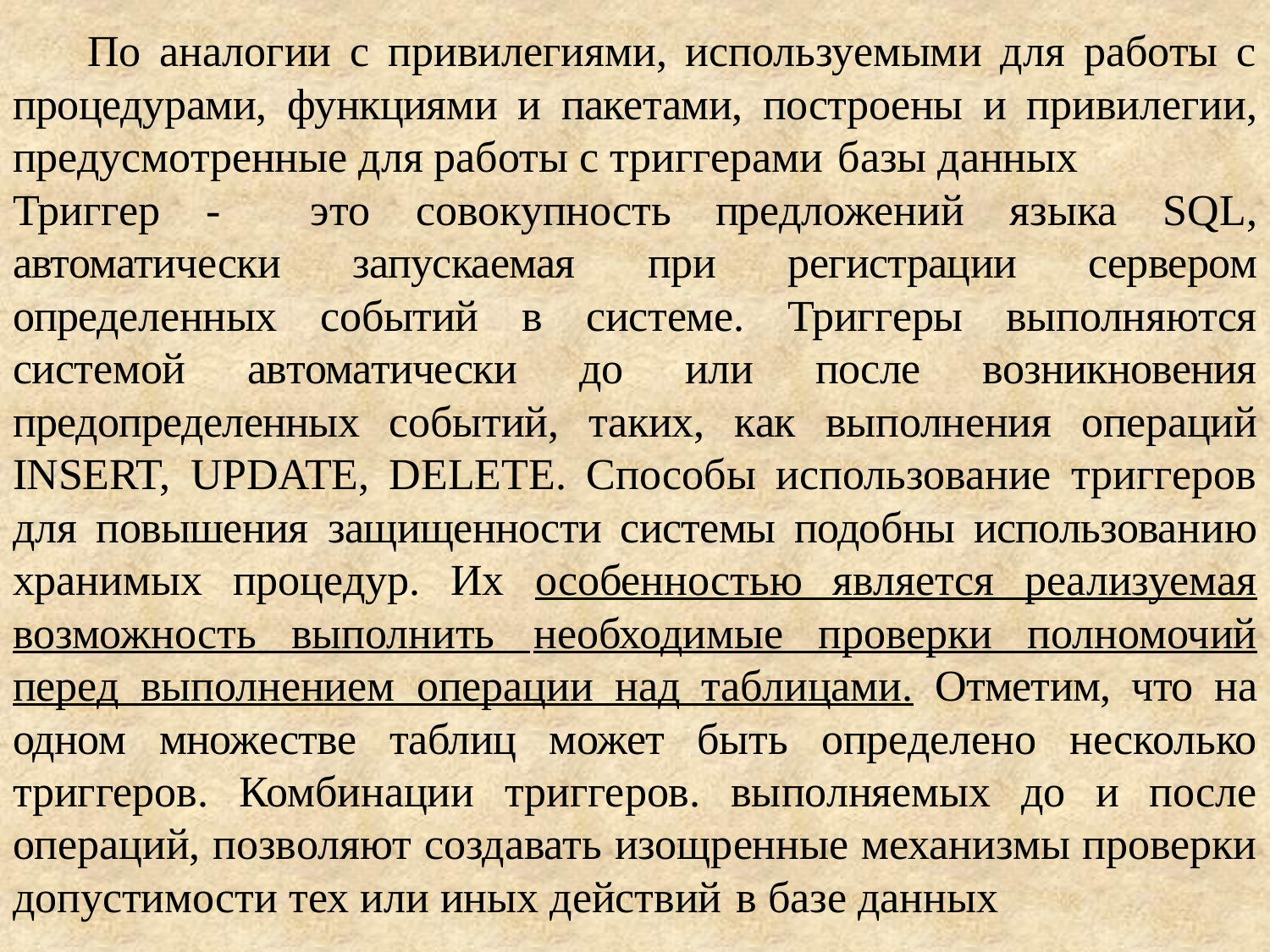

По аналогии с привилегиями, используемыми для работы с процедурами, функциями и пакетами, построены и привилегии, предусмотренные для работы с триггерами базы данных
Триггер -  это совокупность предложений языка SQL, автоматически запускаемая при регистрации сервером определенных событий в системе. Триггеры выполняются системой автоматически до или после возникновения предопределенных событий, таких, как выполнения операций INSERT, UPDATE, DELETE. Способы использование триггеров для повышения защищенности системы подобны использованию хранимых процедур. Их особенностью является реализуемая возможность выполнить необходимые проверки полномочий перед выполнением операции над таблицами. Отметим, что на одном множестве таблиц может быть определено несколько триггеров. Комбинации триггеров. выполняемых до и после операций, позволяют создавать изощренные механизмы проверки допустимости тех или иных действий в базе данных